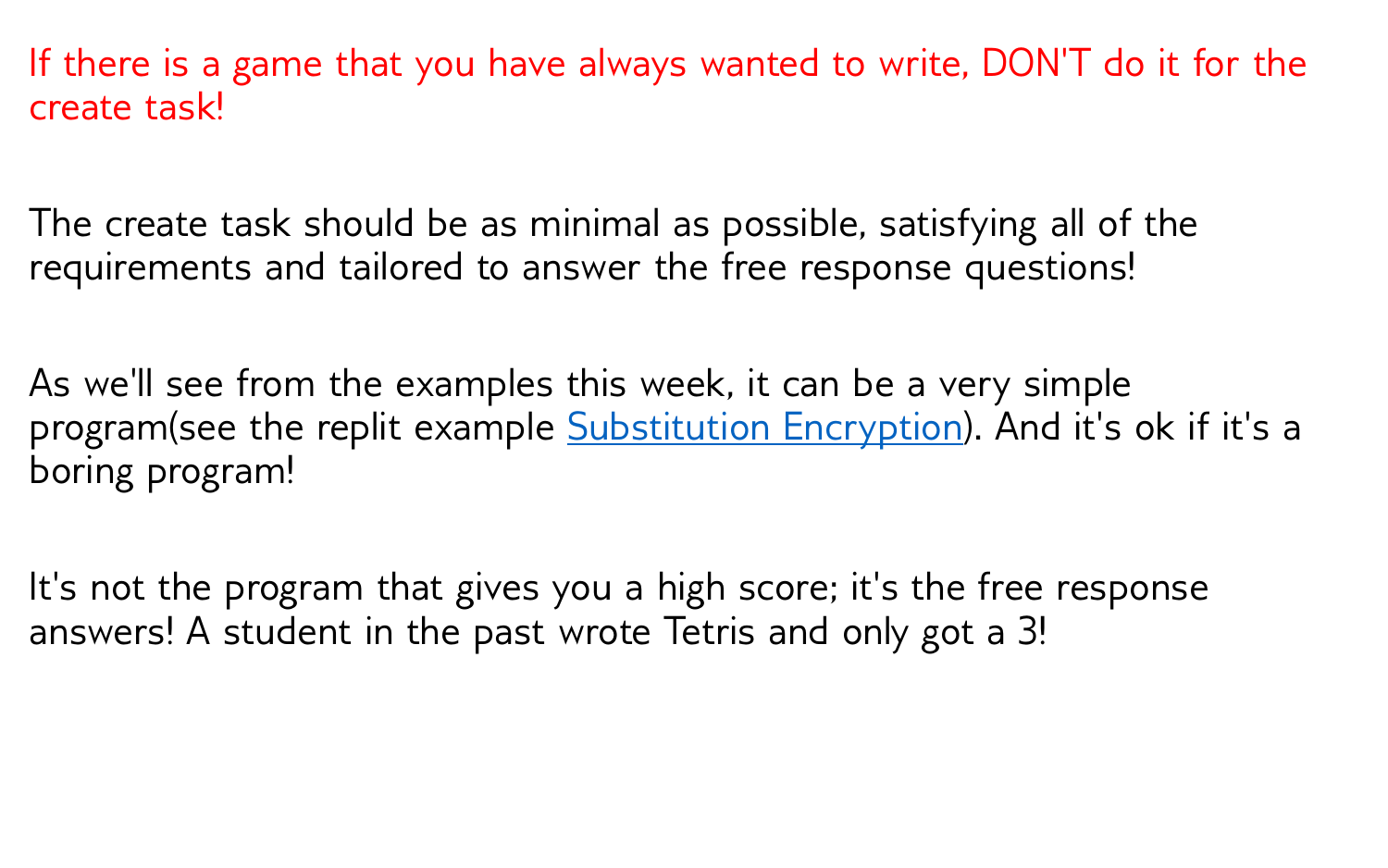

If there is a game that you have always wanted to write, DON'T do it for the create task!

The create task should be as minimal as possible, satisfying all of the requirements and tailored to answer the free response questions!

As we'll see from the examples this week, it can be a very simple program(see the replit example Substitution Encryption). And it's ok if it's a boring program!

It's not the program that gives you a high score; it's the free response answers! A student in the past wrote Tetris and only got a 3!